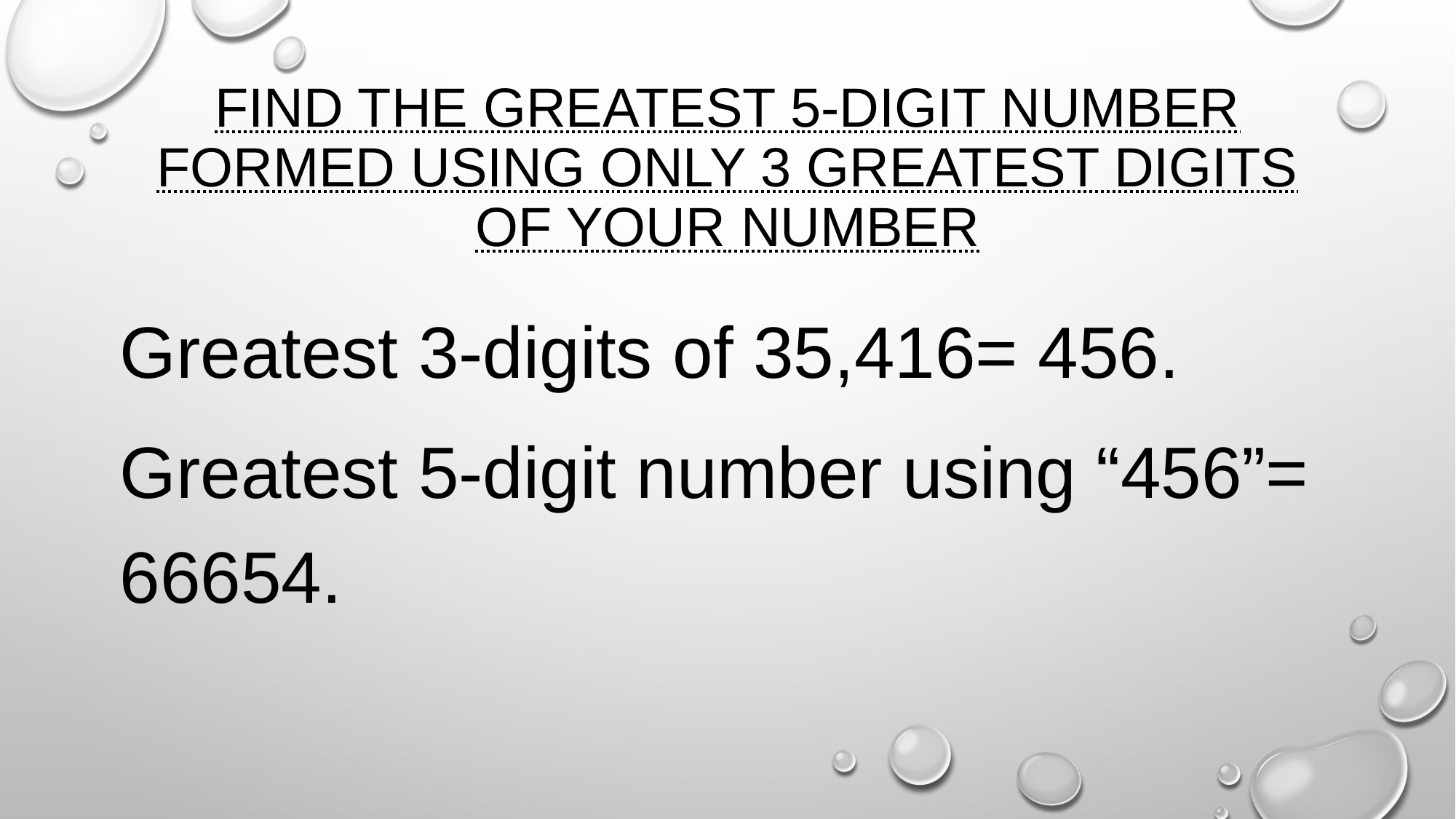

# FIND the GREATEST 5-digit number formed using only 3 greatest digits of your number
Greatest 3-digits of 35,416= 456.
Greatest 5-digit number using “456”= 66654.